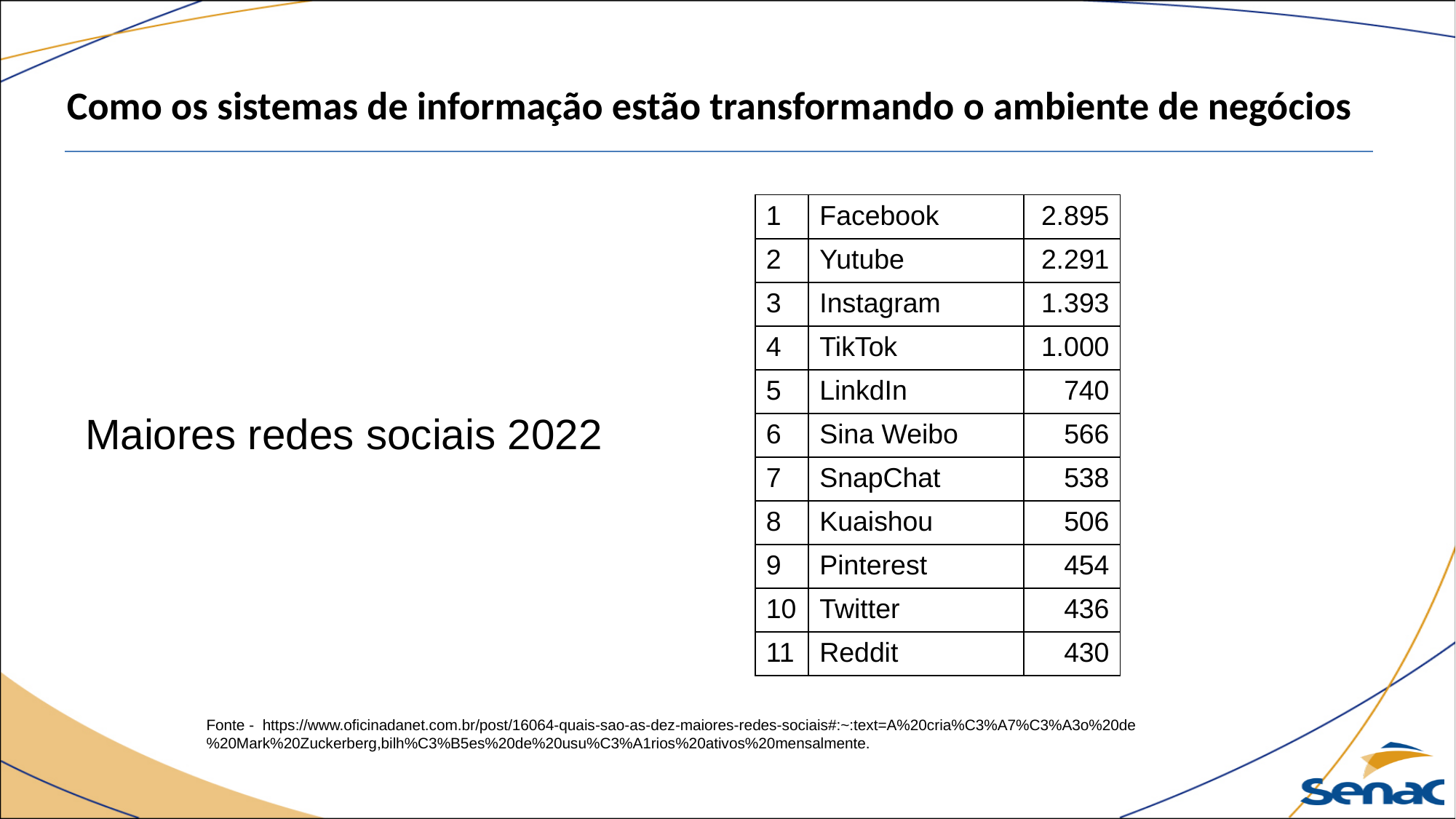

Como os sistemas de informação estão transformando o ambiente de negócios
| 1 | Facebook | 2.895 |
| --- | --- | --- |
| 2 | Yutube | 2.291 |
| 3 | Instagram | 1.393 |
| 4 | TikTok | 1.000 |
| 5 | LinkdIn | 740 |
| 6 | Sina Weibo | 566 |
| 7 | SnapChat | 538 |
| 8 | Kuaishou | 506 |
| 9 | Pinterest | 454 |
| 10 | Twitter | 436 |
| 11 | Reddit | 430 |
Maiores redes sociais 2022
Fonte -  https://www.oficinadanet.com.br/post/16064-quais-sao-as-dez-maiores-redes-sociais#:~:text=A%20cria%C3%A7%C3%A3o%20de%20Mark%20Zuckerberg,bilh%C3%B5es%20de%20usu%C3%A1rios%20ativos%20mensalmente.